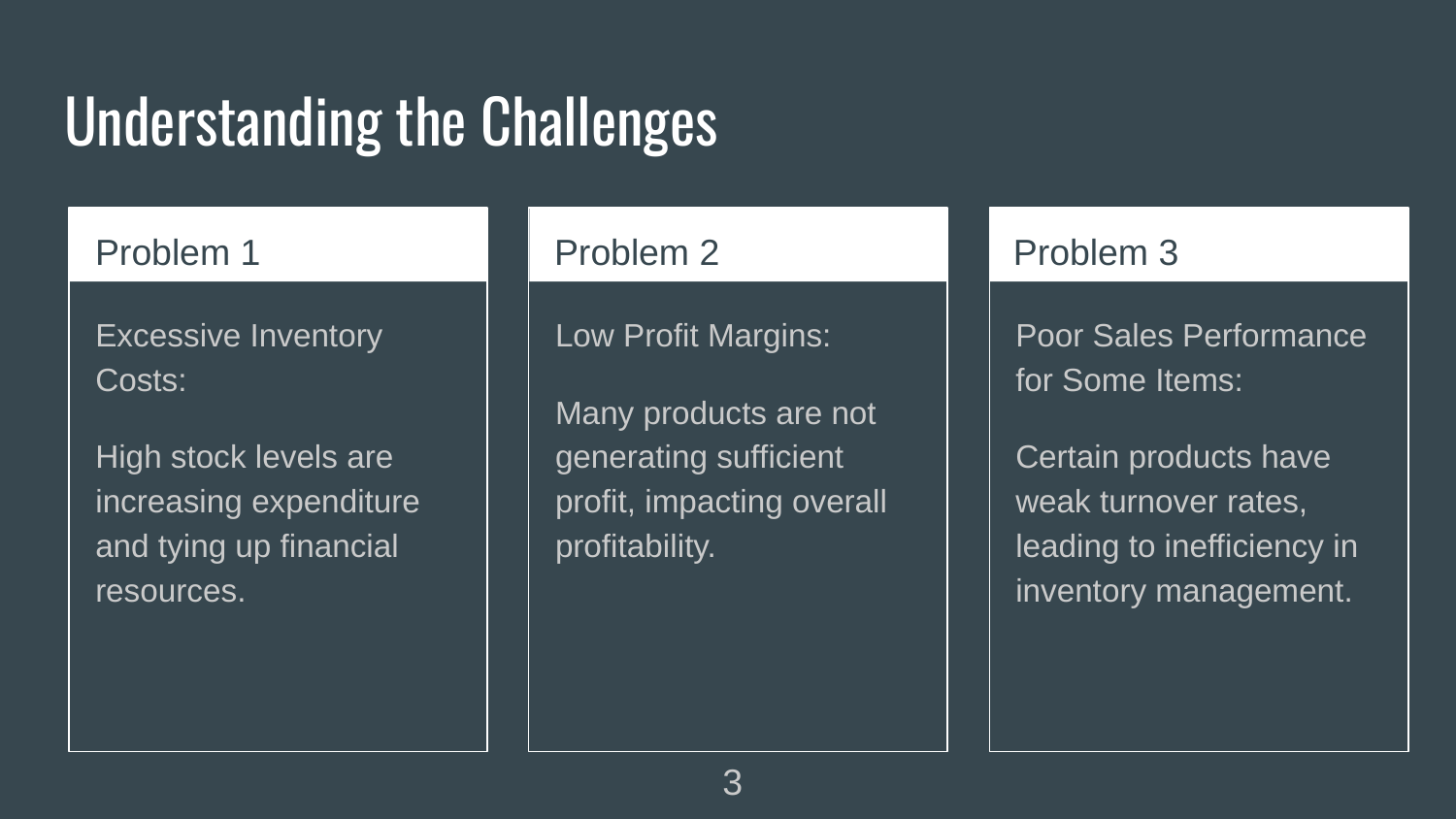

# Understanding the Challenges

Problem 1

Problem 2

Problem 3
Excessive Inventory  Costs:
High stock levels are increasing expenditure and tying up financial resources.
Low Profit Margins:
Many products are not generating sufficient profit, impacting overall profitability.
Poor Sales Performance for Some Items:
Certain products have weak turnover rates, leading to inefficiency in inventory management.
3